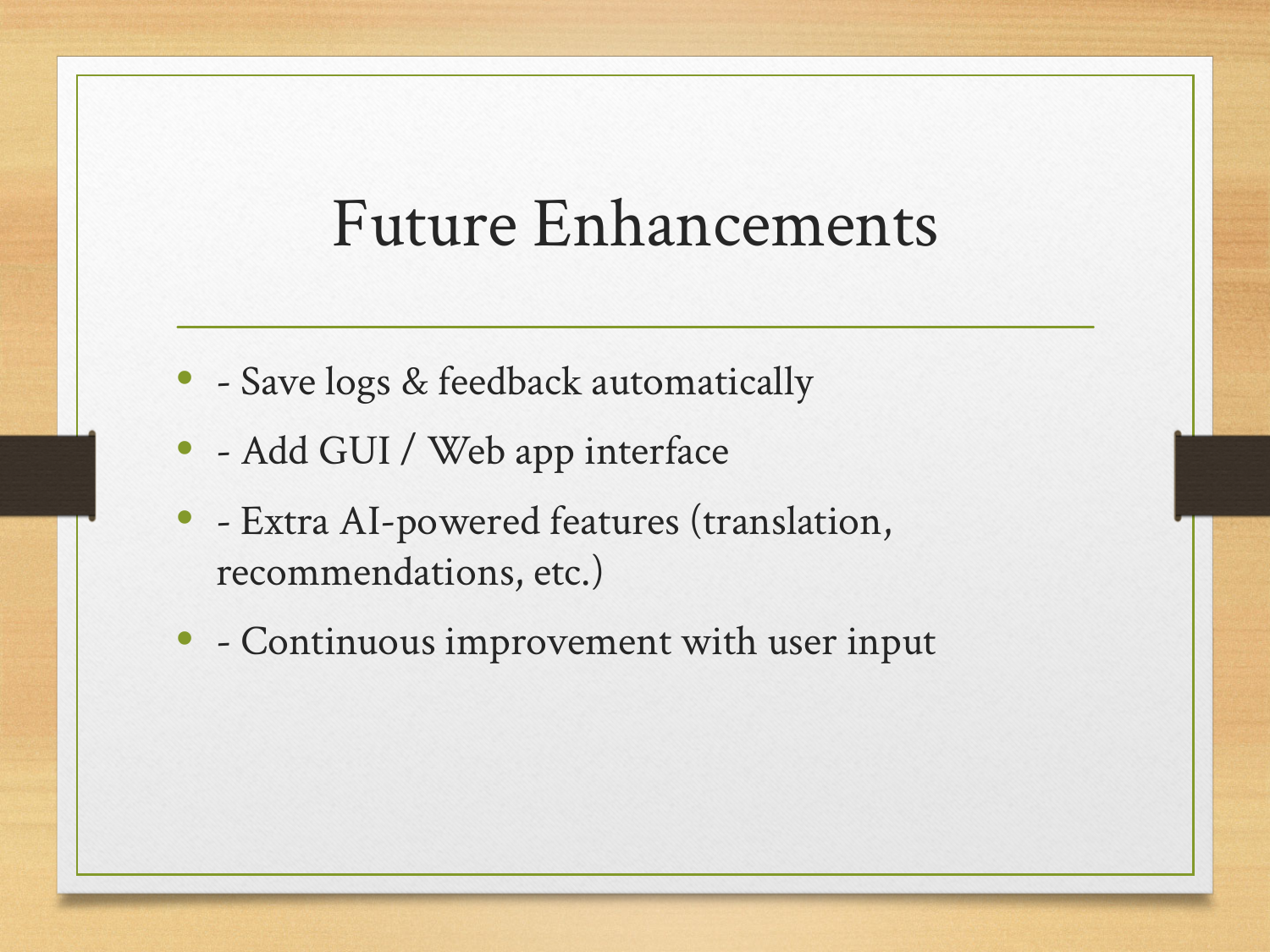

# Future Enhancements
- Save logs & feedback automatically
- Add GUI / Web app interface
- Extra AI-powered features (translation, recommendations, etc.)
- Continuous improvement with user input